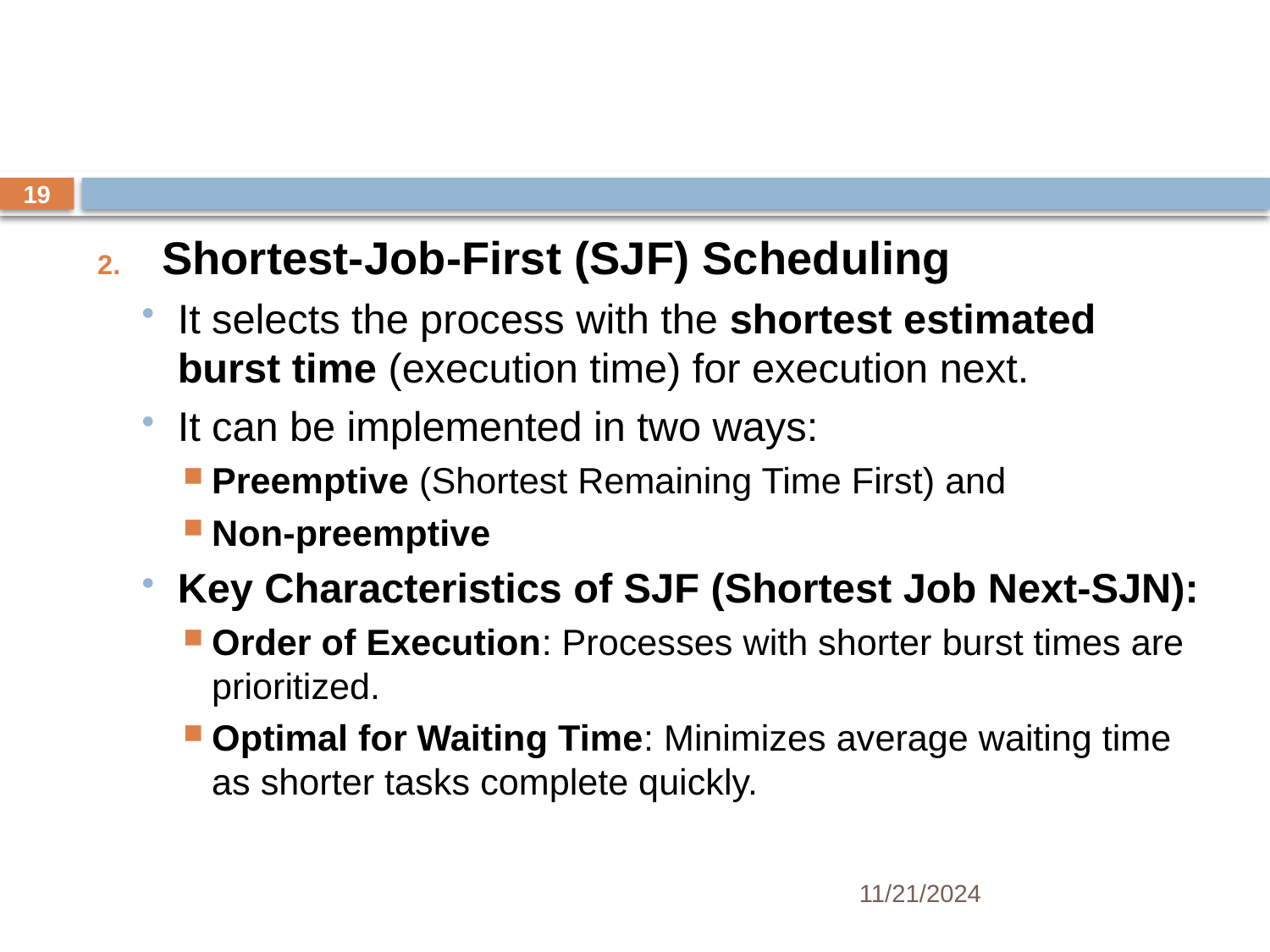

#
19
Shortest-Job-First (SJF) Scheduling
It selects the process with the shortest estimated burst time (execution time) for execution next.
It can be implemented in two ways:
Preemptive (Shortest Remaining Time First) and
Non-preemptive
Key Characteristics of SJF (Shortest Job Next-SJN):
Order of Execution: Processes with shorter burst times are prioritized.
Optimal for Waiting Time: Minimizes average waiting time as shorter tasks complete quickly.

11/21/2024